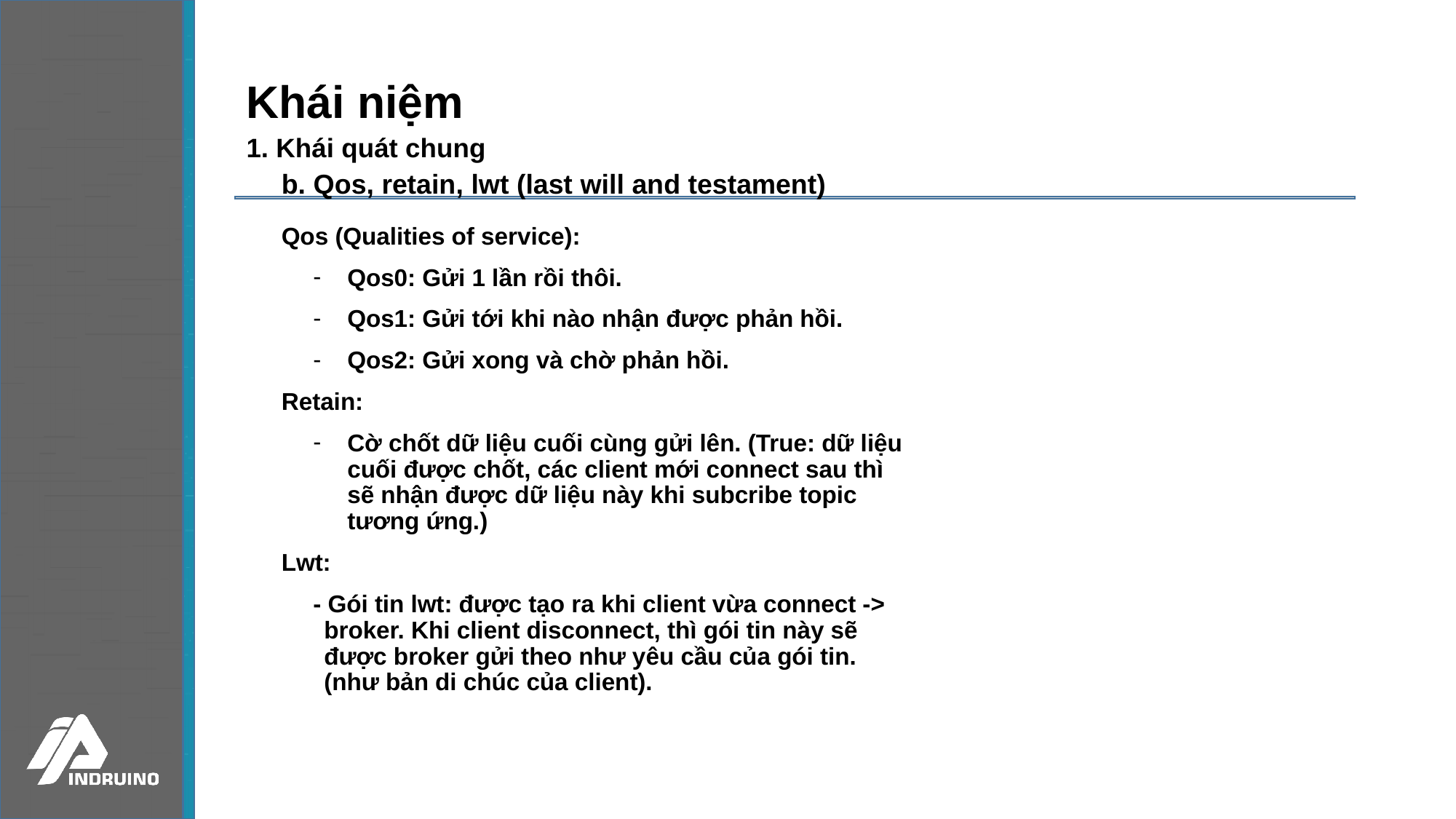

# Khái niệm
1. Khái quát chung
b. Qos, retain, lwt (last will and testament)
Qos (Qualities of service):
Qos0: Gửi 1 lần rồi thôi.
Qos1: Gửi tới khi nào nhận được phản hồi.
Qos2: Gửi xong và chờ phản hồi.
Retain:
Cờ chốt dữ liệu cuối cùng gửi lên. (True: dữ liệu cuối được chốt, các client mới connect sau thì sẽ nhận được dữ liệu này khi subcribe topic tương ứng.)
Lwt:
- Gói tin lwt: được tạo ra khi client vừa connect -> broker. Khi client disconnect, thì gói tin này sẽ được broker gửi theo như yêu cầu của gói tin. (như bản di chúc của client).